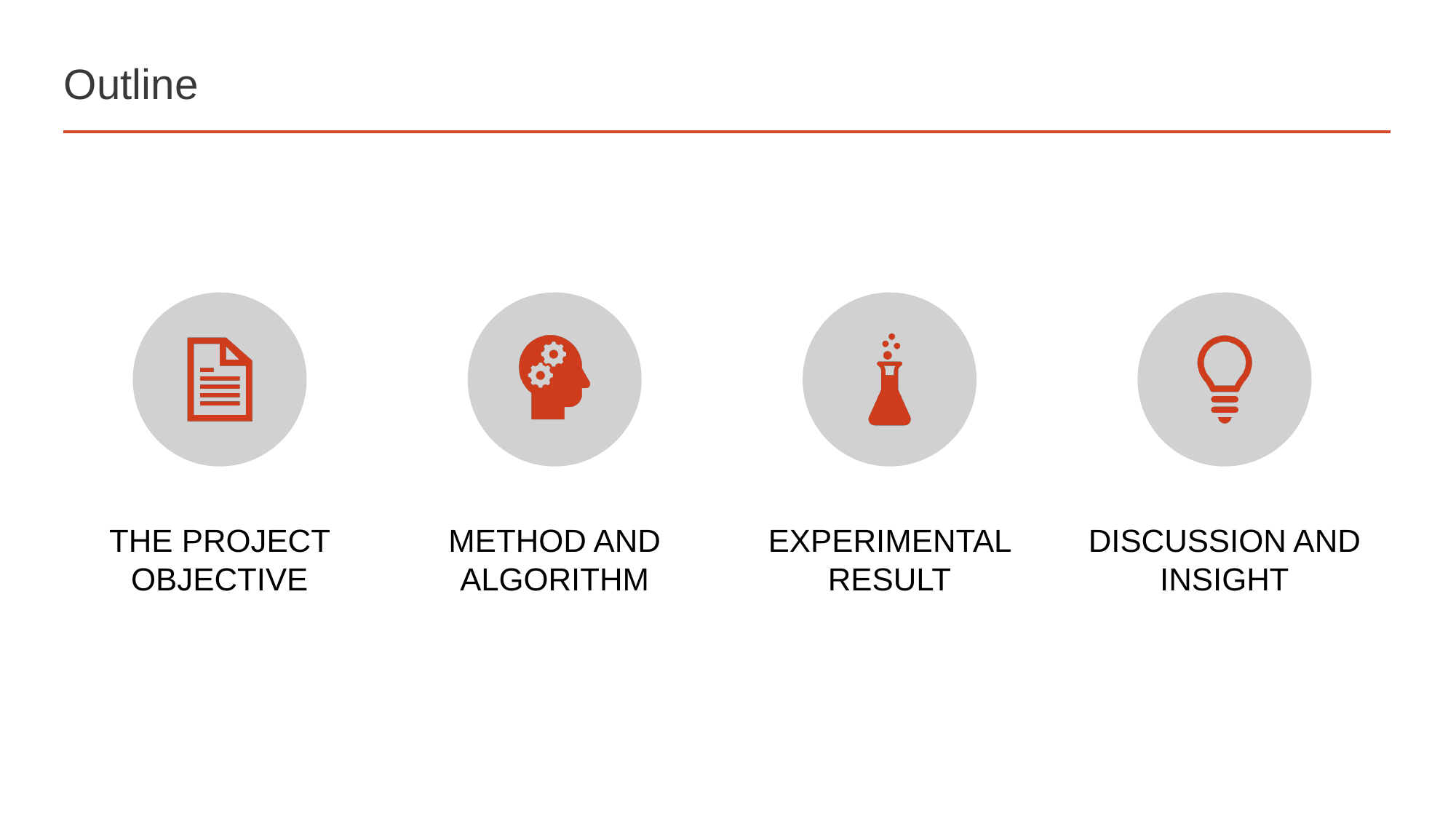

# Outline
The project Objective
Method and Algorithm
Experimental Result
Discussion and Insight